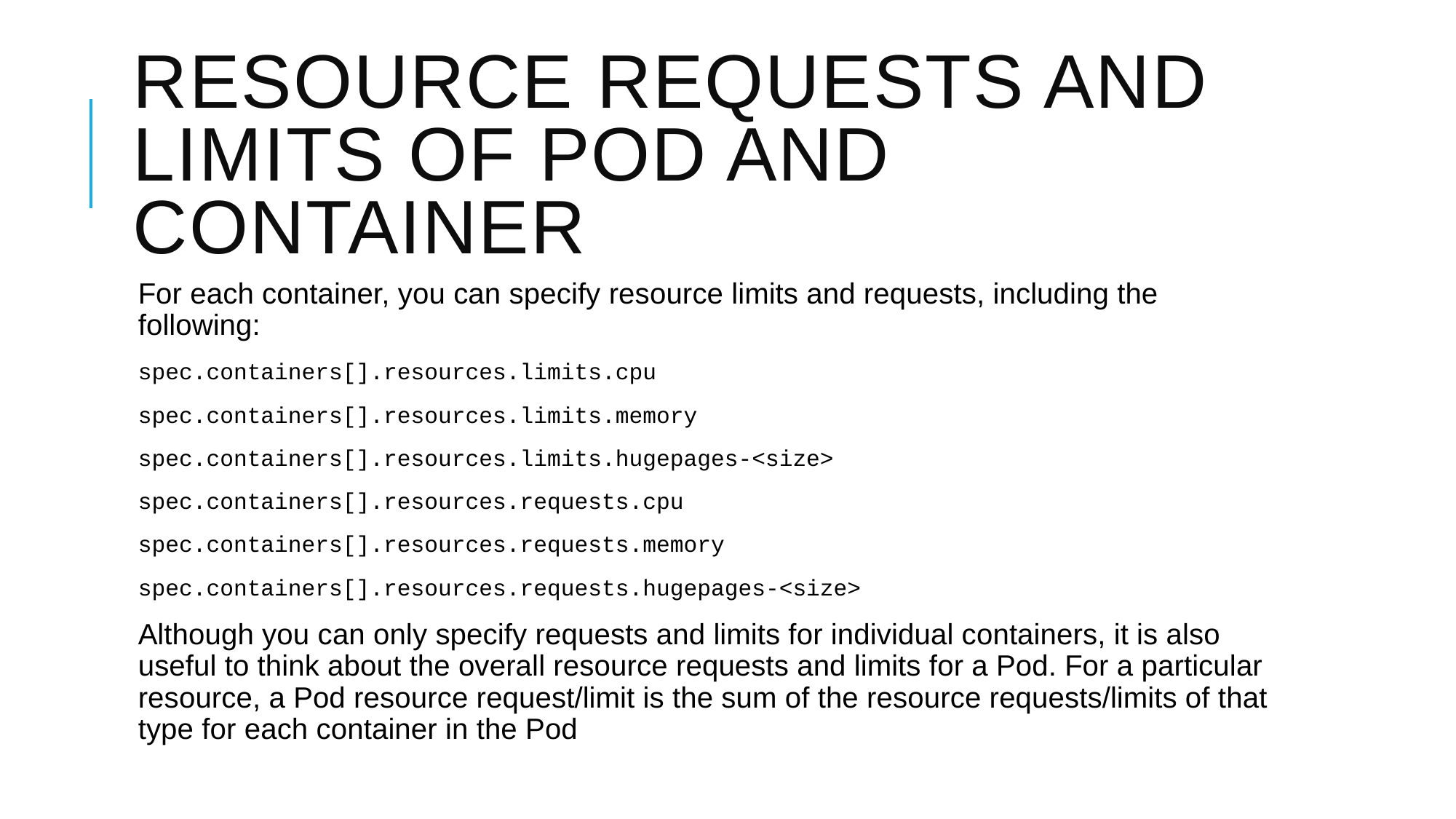

# Resource requests and limits of Pod and container
For each container, you can specify resource limits and requests, including the following:
spec.containers[].resources.limits.cpu
spec.containers[].resources.limits.memory
spec.containers[].resources.limits.hugepages-<size>
spec.containers[].resources.requests.cpu
spec.containers[].resources.requests.memory
spec.containers[].resources.requests.hugepages-<size>
Although you can only specify requests and limits for individual containers, it is also useful to think about the overall resource requests and limits for a Pod. For a particular resource, a Pod resource request/limit is the sum of the resource requests/limits of that type for each container in the Pod